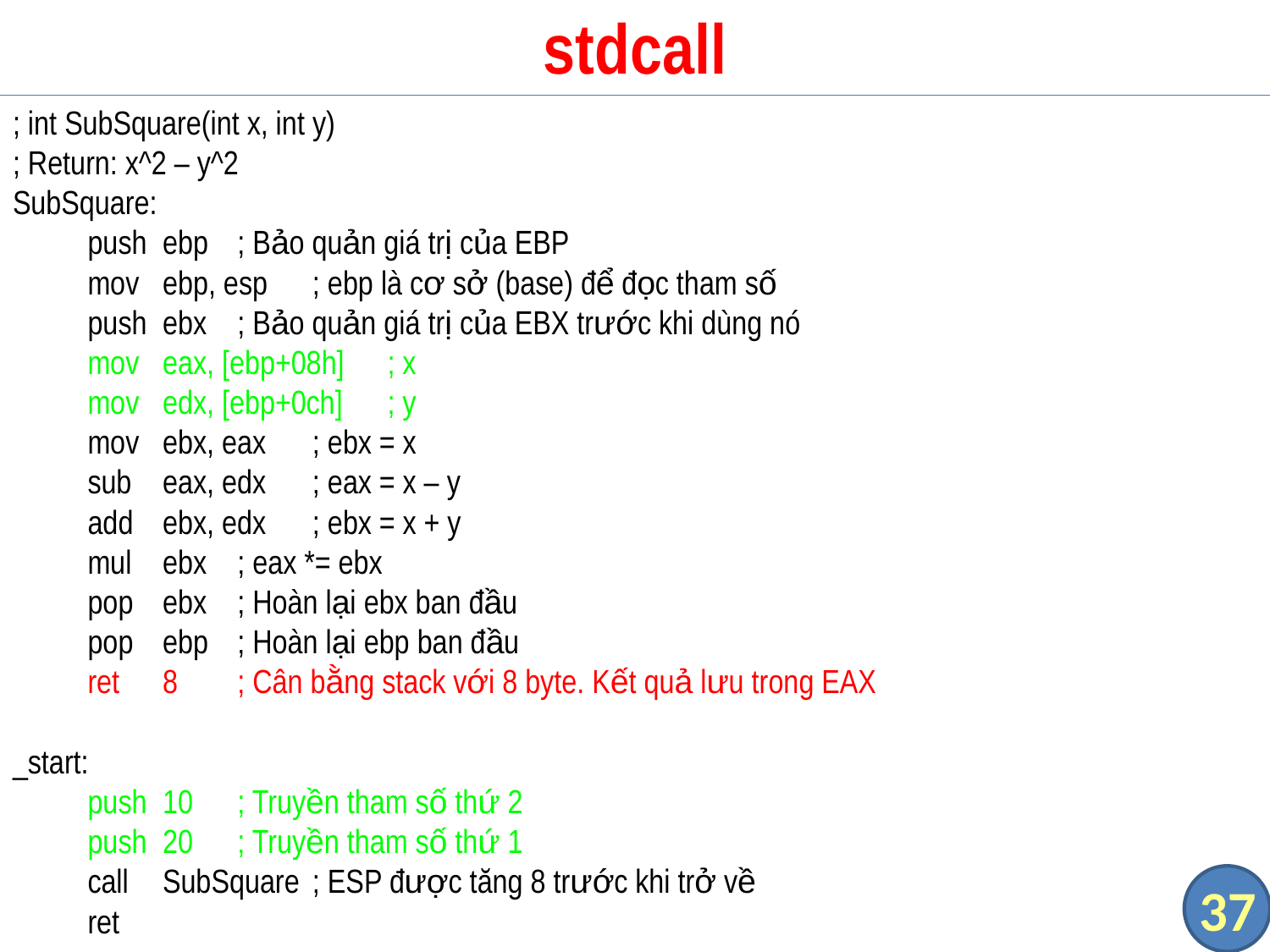

# stdcall
; int SubSquare(int x, int y)
; Return: x^2 – y^2
SubSquare:
	push	ebp				; Bảo quản giá trị của EBP
	mov		ebp, esp			; ebp là cơ sở (base) để đọc tham số
	push	ebx				; Bảo quản giá trị của EBX trước khi dùng nó
	mov		eax, [ebp+08h]	; x
	mov		edx, [ebp+0ch]	; y
	mov		ebx, eax			; ebx = x
	sub		eax, edx			; eax = x – y
	add		ebx, edx			; ebx = x + y
	mul		ebx				; eax *= ebx
	pop		ebx				; Hoàn lại ebx ban đầu
	pop		ebp				; Hoàn lại ebp ban đầu
	ret		8				; Cân bằng stack với 8 byte. Kết quả lưu trong EAX

_start:
	push	10			; Truyền tham số thứ 2
	push	20			; Truyền tham số thứ 1
	call		SubSquare	; ESP được tăng 8 trước khi trở về
	ret
37